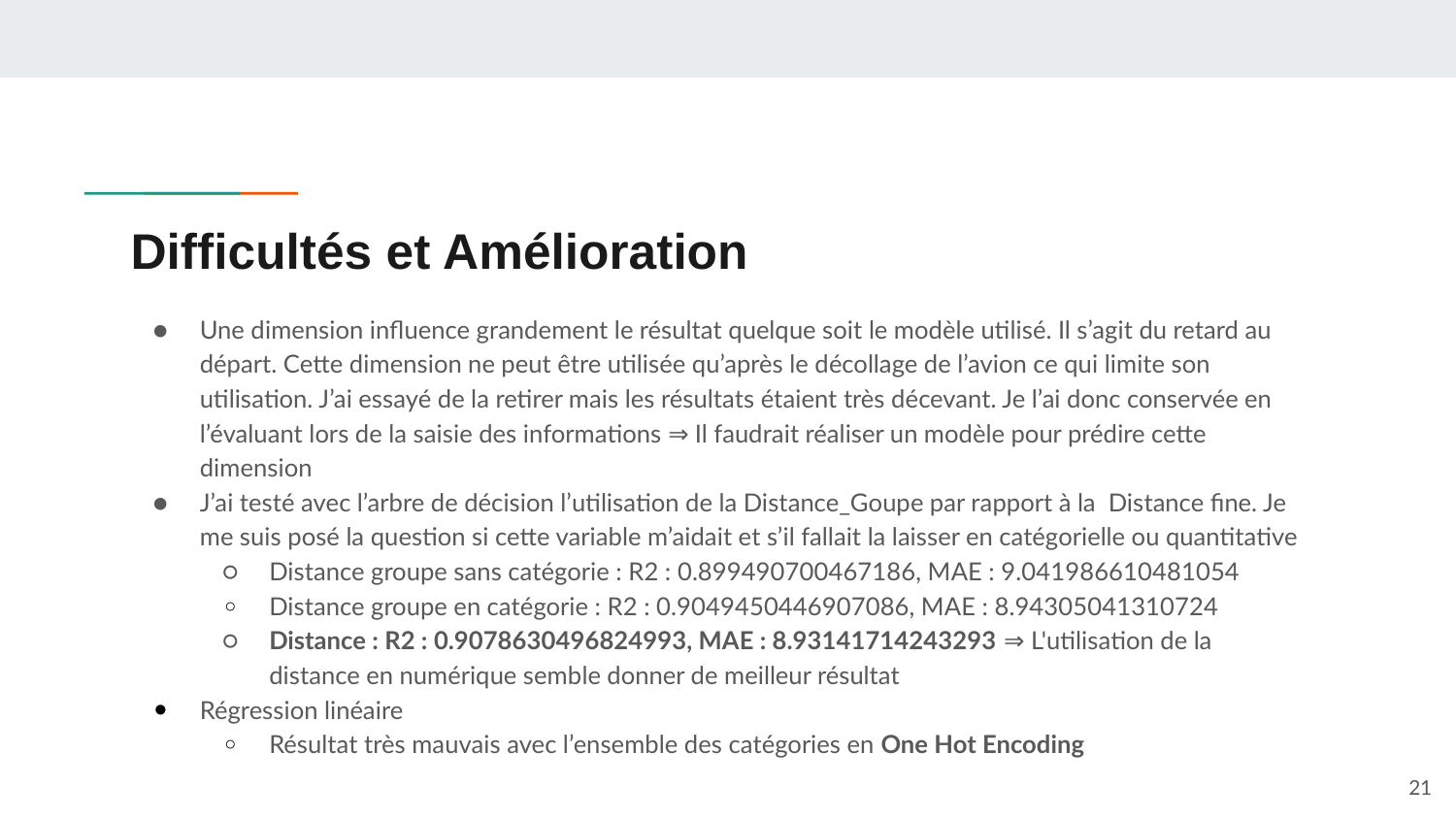

# Difficultés et Amélioration
Une dimension influence grandement le résultat quelque soit le modèle utilisé. Il s’agit du retard au départ. Cette dimension ne peut être utilisée qu’après le décollage de l’avion ce qui limite son utilisation. J’ai essayé de la retirer mais les résultats étaient très décevant. Je l’ai donc conservée en l’évaluant lors de la saisie des informations ⇒ Il faudrait réaliser un modèle pour prédire cette dimension
J’ai testé avec l’arbre de décision l’utilisation de la Distance_Goupe par rapport à la  Distance fine. Je me suis posé la question si cette variable m’aidait et s’il fallait la laisser en catégorielle ou quantitative
Distance groupe sans catégorie : R2 : 0.899490700467186, MAE : 9.041986610481054
Distance groupe en catégorie : R2 : 0.9049450446907086, MAE : 8.94305041310724
Distance : R2 : 0.9078630496824993, MAE : 8.93141714243293 ⇒ L'utilisation de la distance en numérique semble donner de meilleur résultat
Régression linéaire
Résultat très mauvais avec l’ensemble des catégories en One Hot Encoding

21